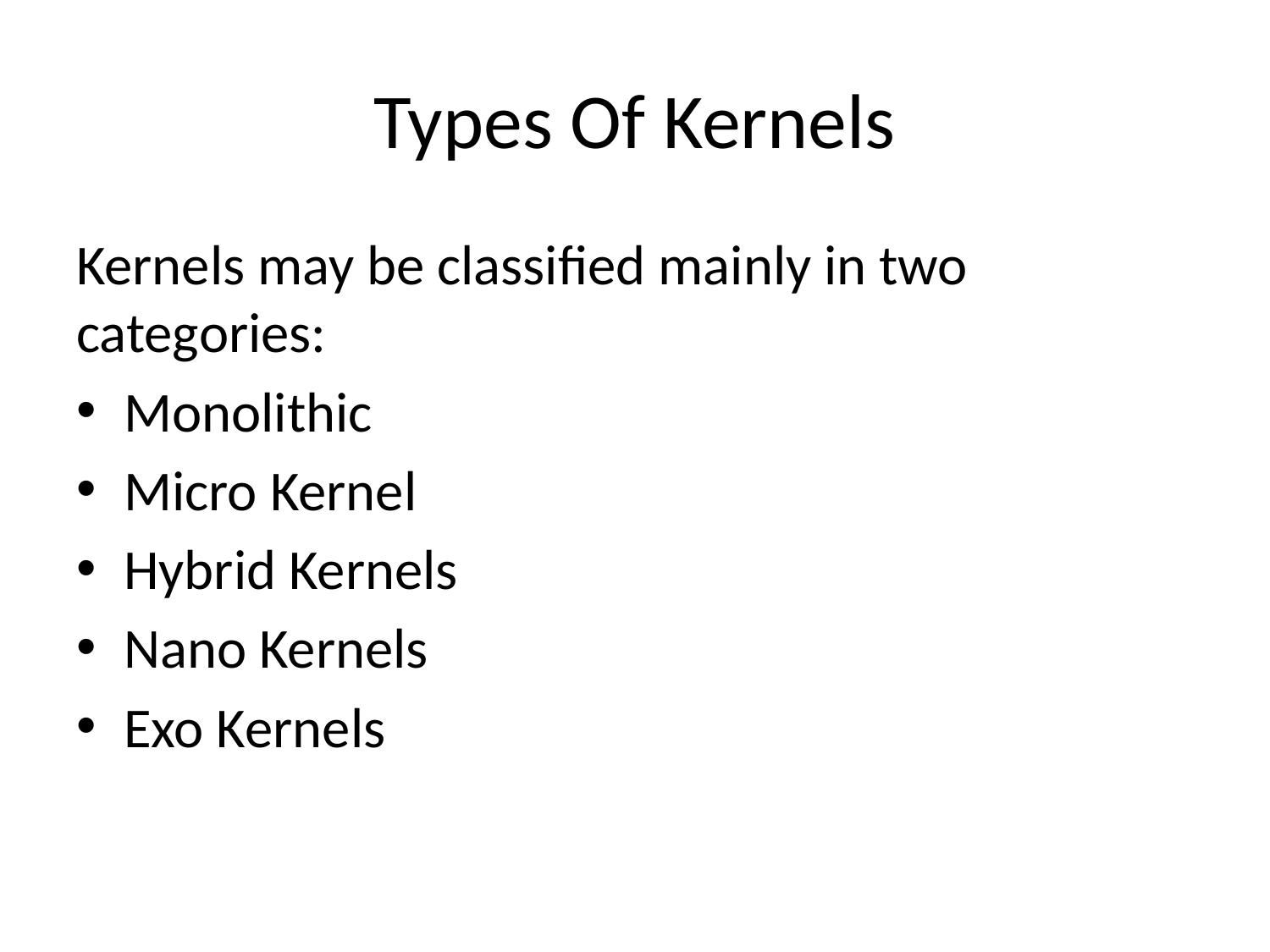

# Types Of Kernels
Kernels may be classified mainly in two categories:
Monolithic
Micro Kernel
Hybrid Kernels
Nano Kernels
Exo Kernels